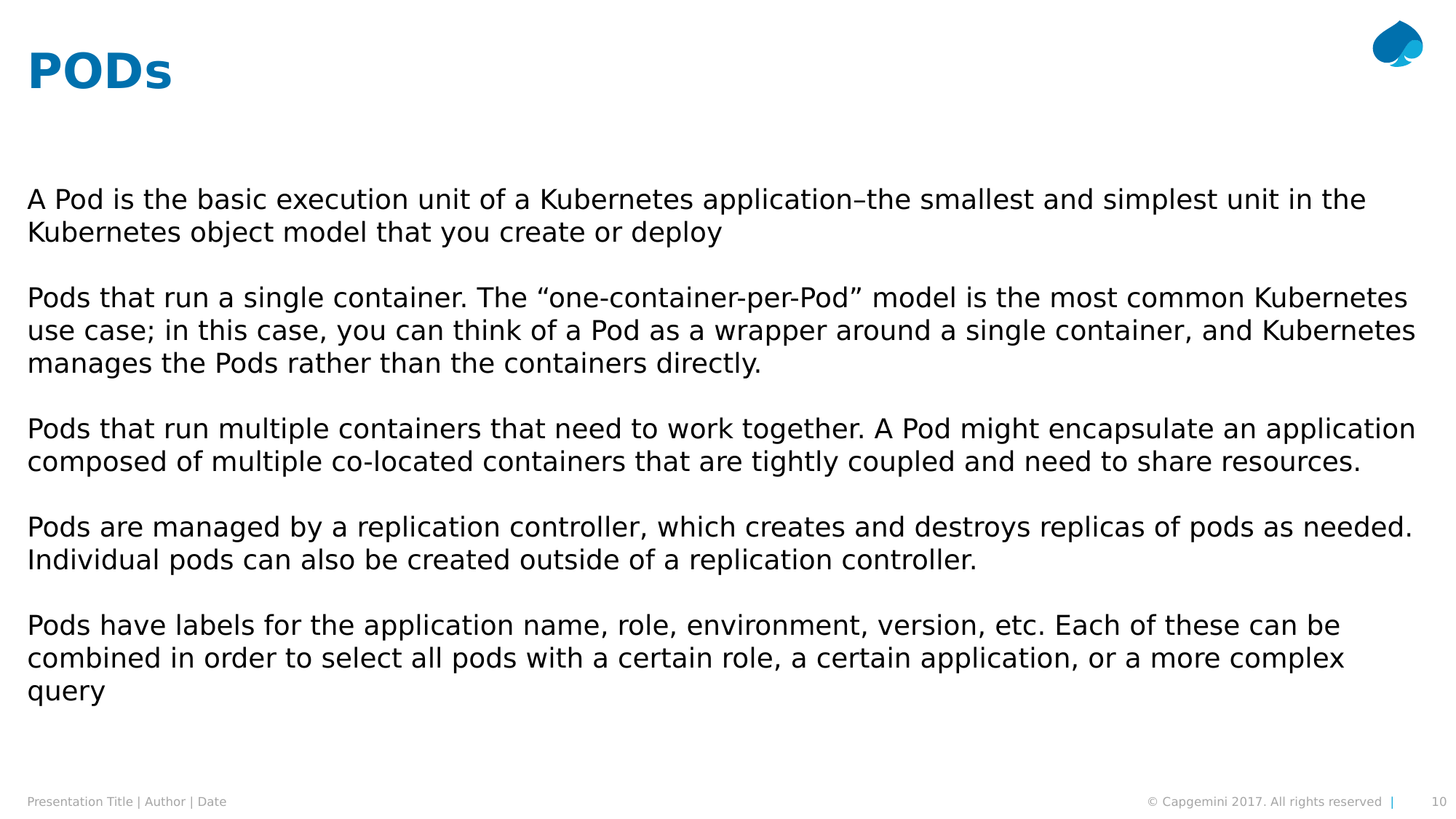

# PODs
A Pod is the basic execution unit of a Kubernetes application–the smallest and simplest unit in the Kubernetes object model that you create or deploy

Pods that run a single container. The “one-container-per-Pod” model is the most common Kubernetes use case; in this case, you can think of a Pod as a wrapper around a single container, and Kubernetes manages the Pods rather than the containers directly.

Pods that run multiple containers that need to work together. A Pod might encapsulate an application composed of multiple co-located containers that are tightly coupled and need to share resources.

Pods are managed by a replication controller, which creates and destroys replicas of pods as needed. Individual pods can also be created outside of a replication controller.

Pods have labels for the application name, role, environment, version, etc. Each of these can be combined in order to select all pods with a certain role, a certain application, or a more complex query